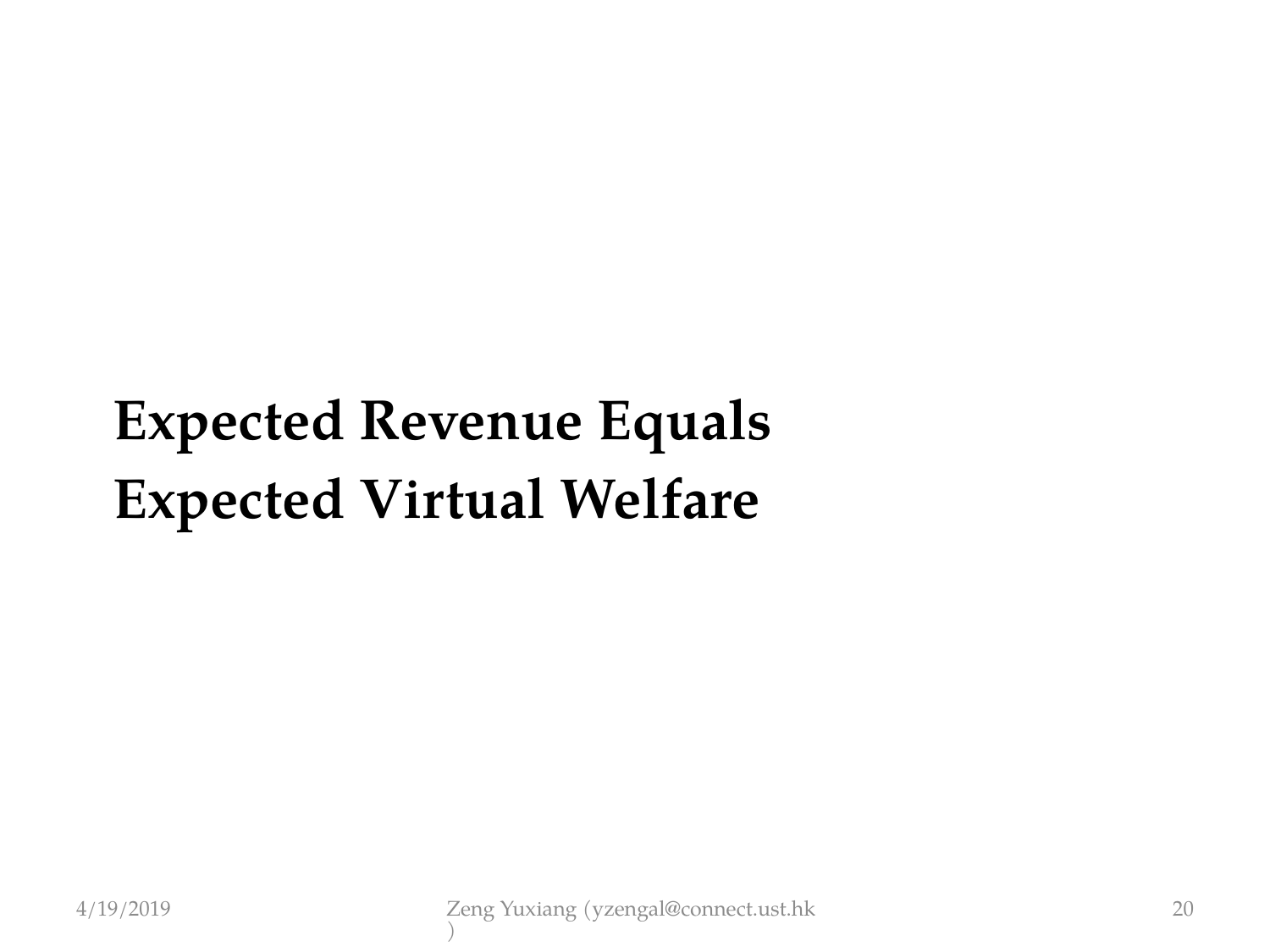

Expected Revenue Equals
Expected Virtual Welfare
4/19/2019
Zeng Yuxiang (yzengal@connect.ust.hk)
20